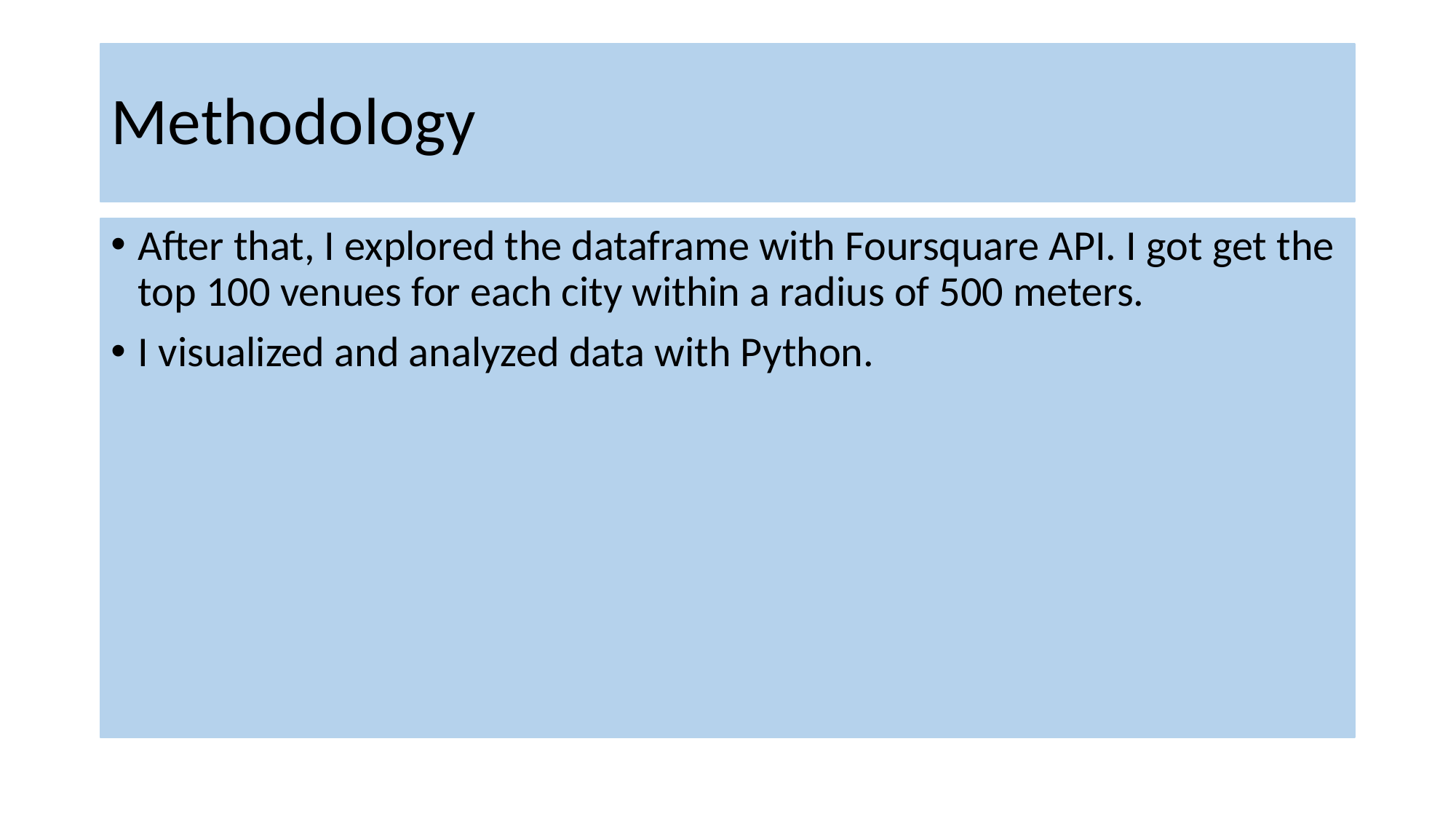

# Methodology
After that, I explored the dataframe with Foursquare API. I got get the top 100 venues for each city within a radius of 500 meters.
I visualized and analyzed data with Python.